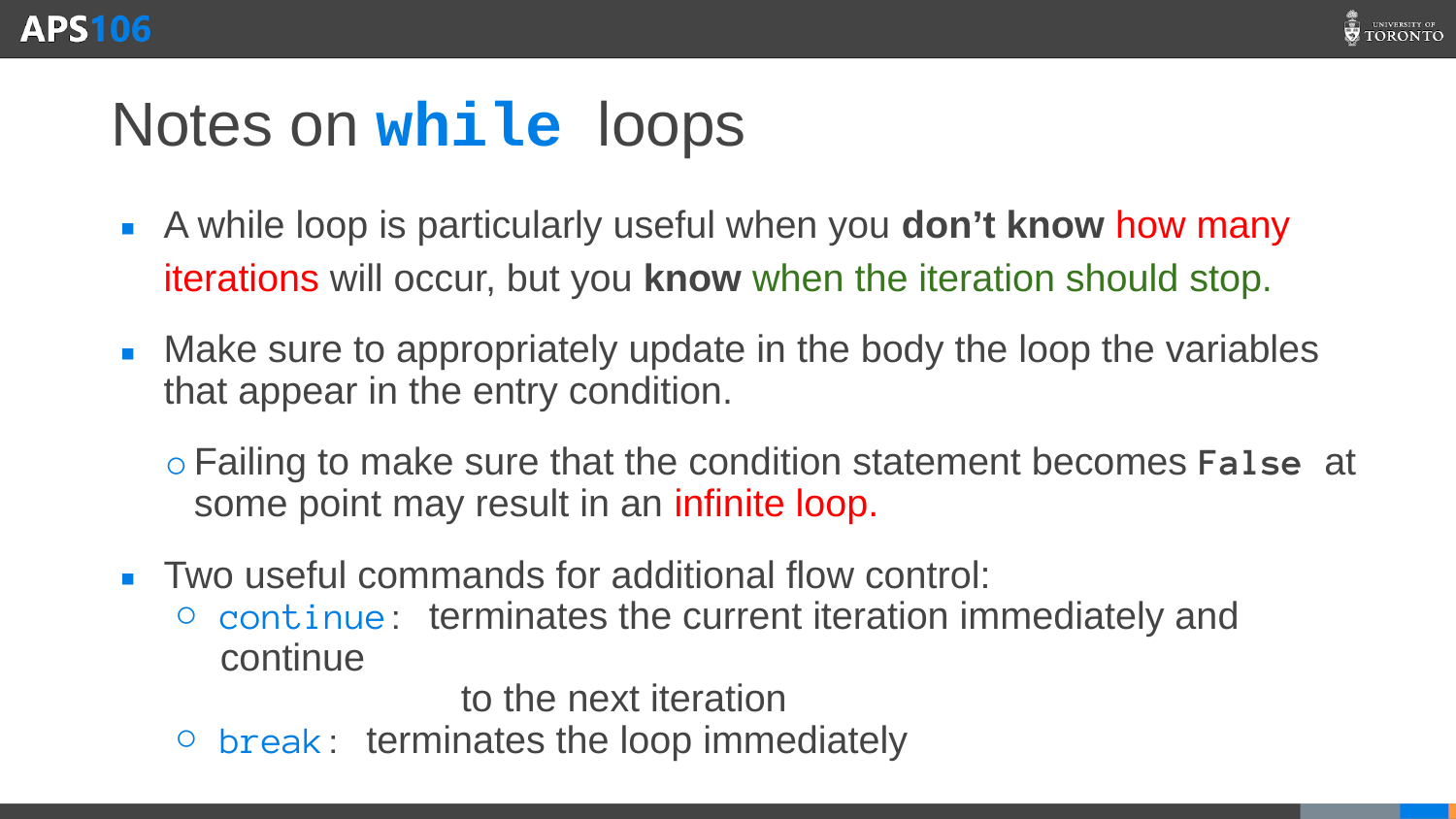

# Notes on while  loops
A while loop is particularly useful when you don’t know how many iterations will occur, but you know when the iteration should stop.
Make sure to appropriately update in the body the loop the variables that appear in the entry condition.
Failing to make sure that the condition statement becomes False at some point may result in an infinite loop.
Two useful commands for additional flow control:
continue: terminates the current iteration immediately and continue
                         to the next iteration
break: terminates the loop immediately